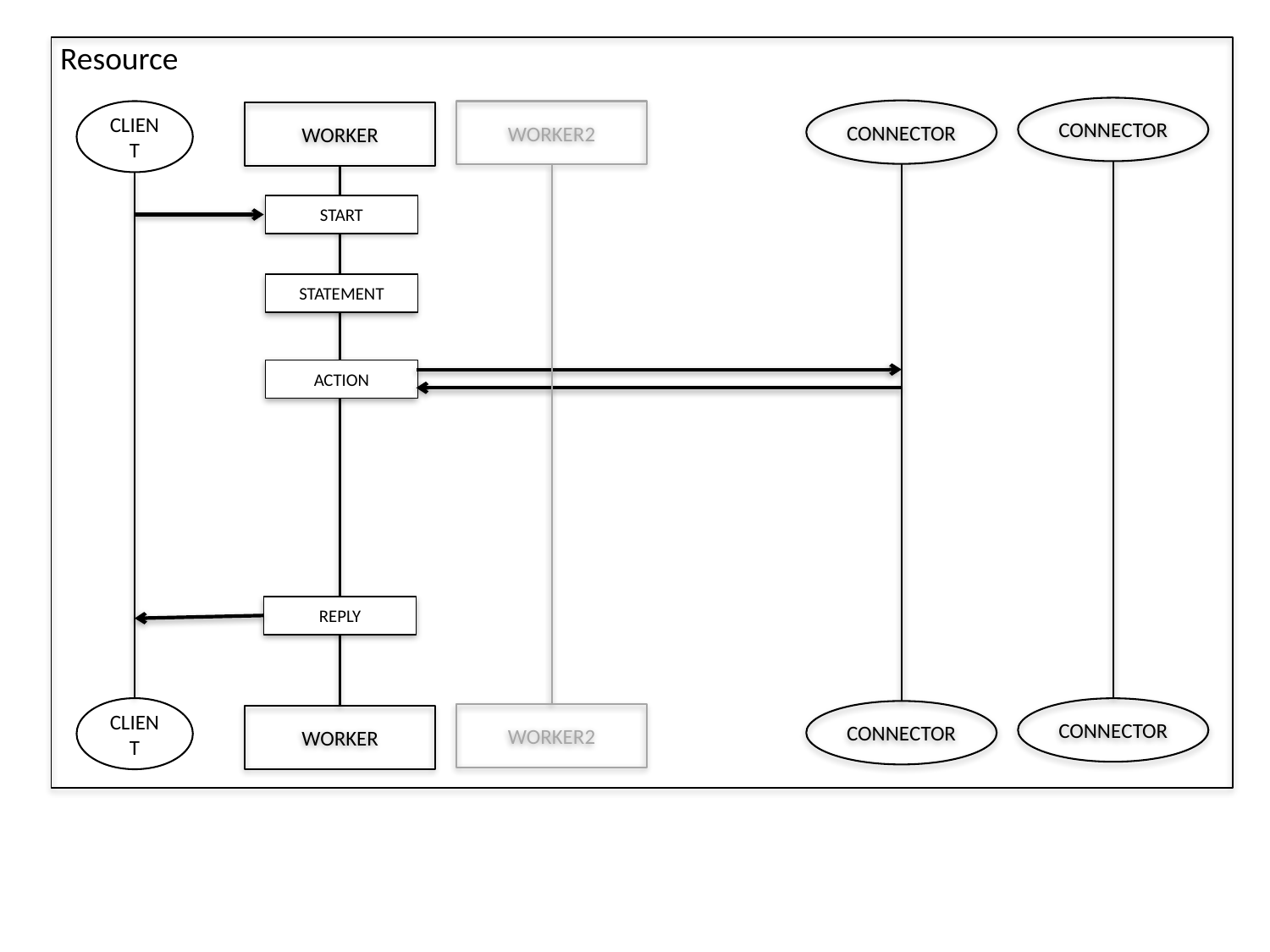

Resource

Connector
Connector
Connector
Connector
Client
Worker2
Worker
Start
Statement
Action
Reply
Client
Worker2
Worker